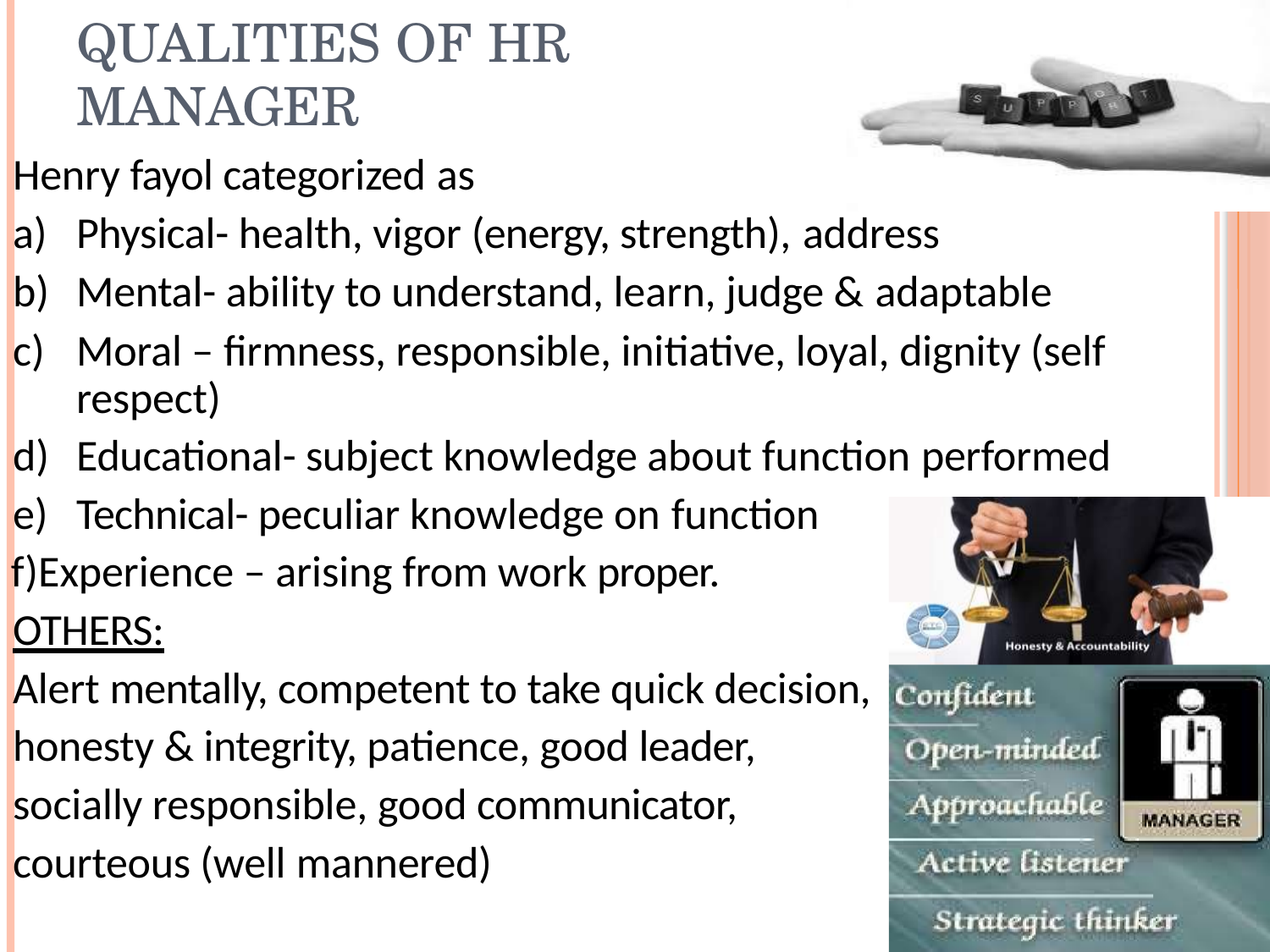

# Qualities of HR Manager
Henry fayol categorized as
Physical- health, vigor (energy, strength), address
Mental- ability to understand, learn, judge & adaptable
Moral – firmness, responsible, initiative, loyal, dignity (self  respect)
Educational- subject knowledge about function performed
Technical- peculiar knowledge on function
Experience – arising from work proper.  OTHERS:
Alert mentally, competent to take quick decision,  honesty & integrity, patience, good leader,  socially responsible, good communicator,  courteous (well mannered)